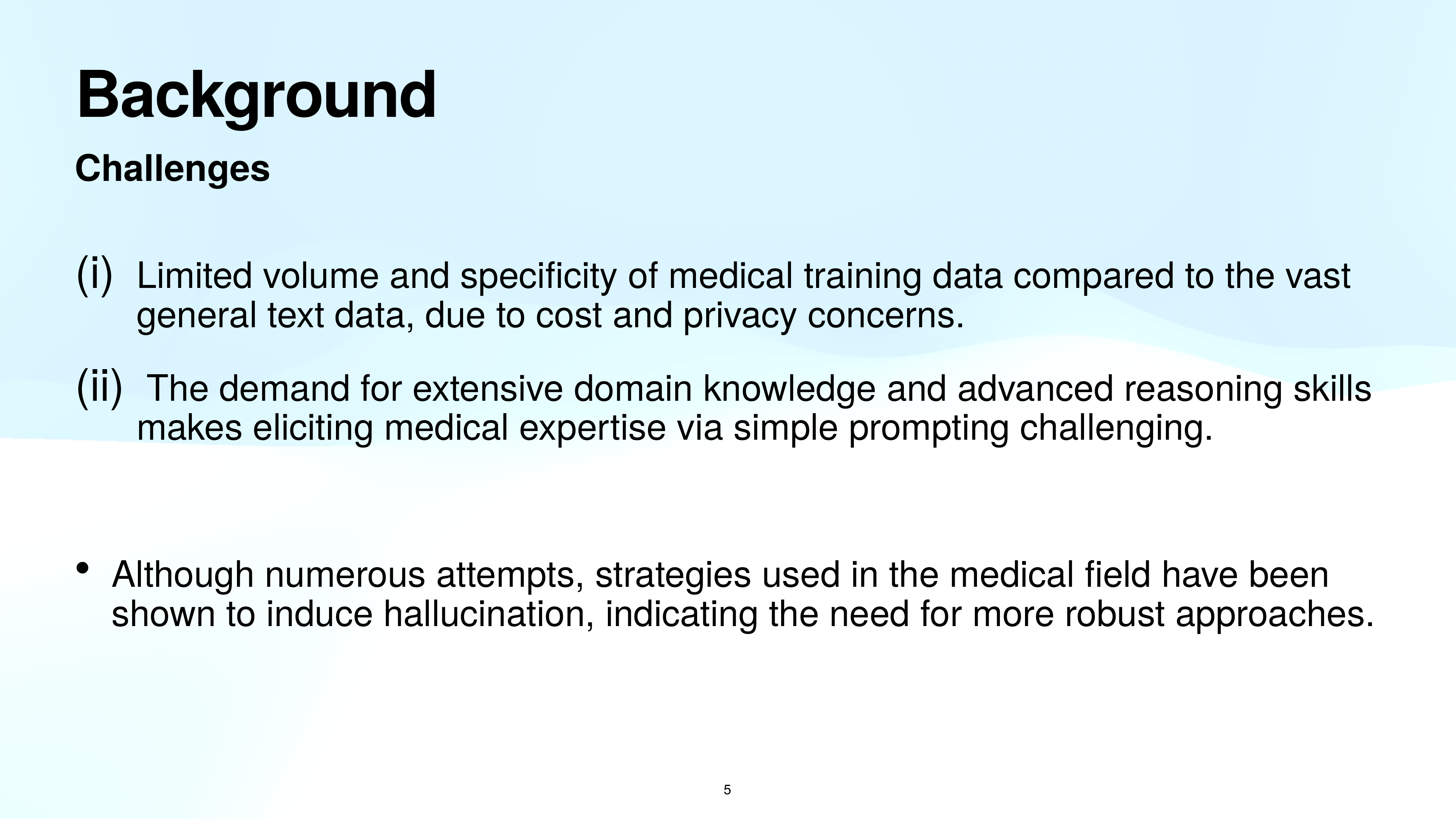

# Background
Challenges
Limited volume and specificity of medical training data compared to the vast general text data, due to cost and privacy concerns.
 The demand for extensive domain knowledge and advanced reasoning skills makes eliciting medical expertise via simple prompting challenging.

Although numerous attempts, strategies used in the medical field have been shown to induce hallucination, indicating the need for more robust approaches.

5